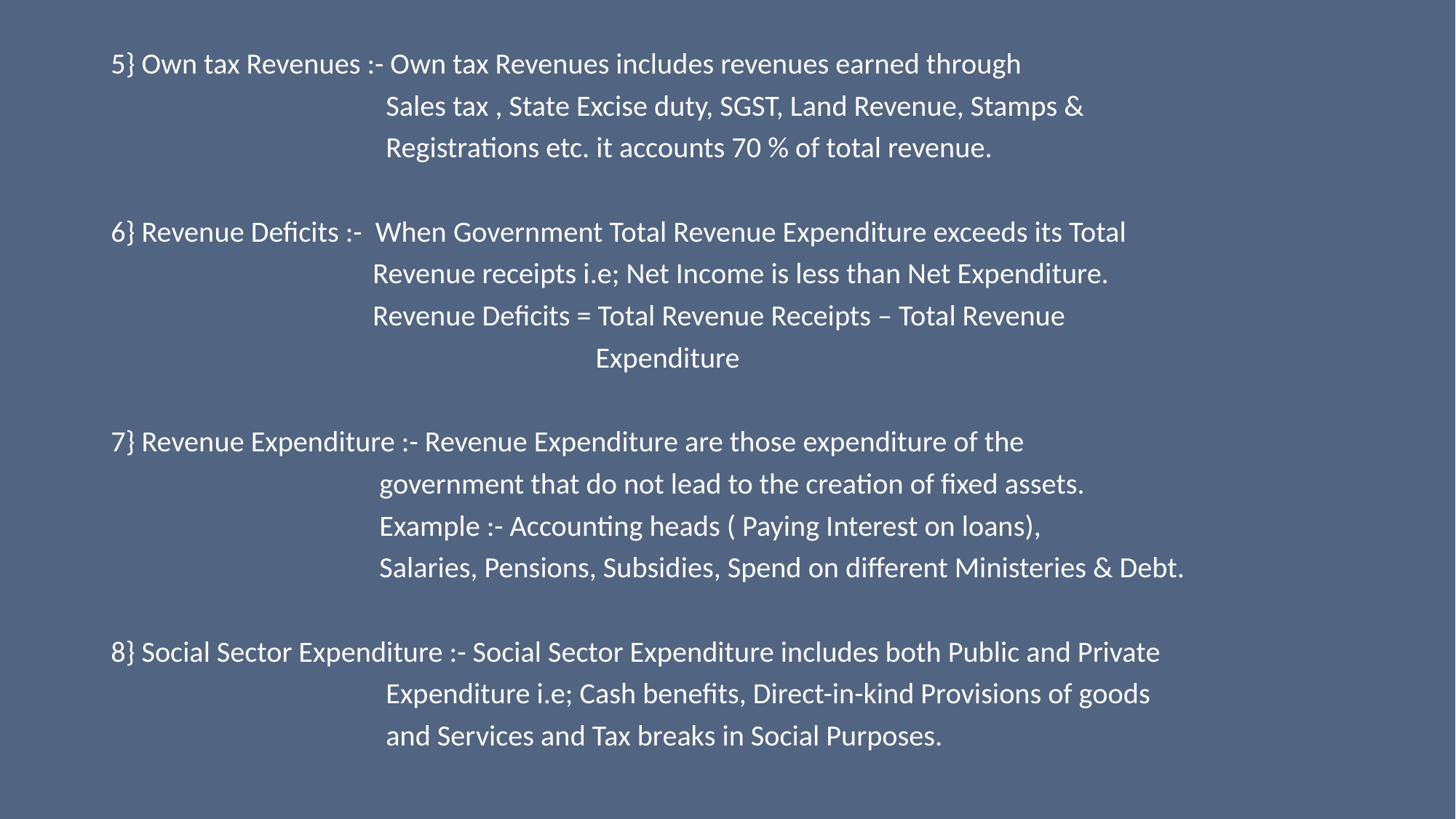

5} Own tax Revenues :- Own tax Revenues includes revenues earned through
                                          Sales tax , State Excise duty, SGST, Land Revenue, Stamps &
                                          Registrations etc. it accounts 70 % of total revenue.

6} Revenue Deficits :-  When Government Total Revenue Expenditure exceeds its Total
                                        Revenue receipts i.e; Net Income is less than Net Expenditure.
                                        Revenue Deficits = Total Revenue Receipts – Total Revenue
                                                                          Expenditure

7} Revenue Expenditure :- Revenue Expenditure are those expenditure of the
                                         government that do not lead to the creation of fixed assets.
                                         Example :- Accounting heads ( Paying Interest on loans),
                                         Salaries, Pensions, Subsidies, Spend on different Ministeries & Debt.

8} Social Sector Expenditure :- Social Sector Expenditure includes both Public and Private
                                          Expenditure i.e; Cash benefits, Direct-in-kind Provisions of goods
                                          and Services and Tax breaks in Social Purposes.